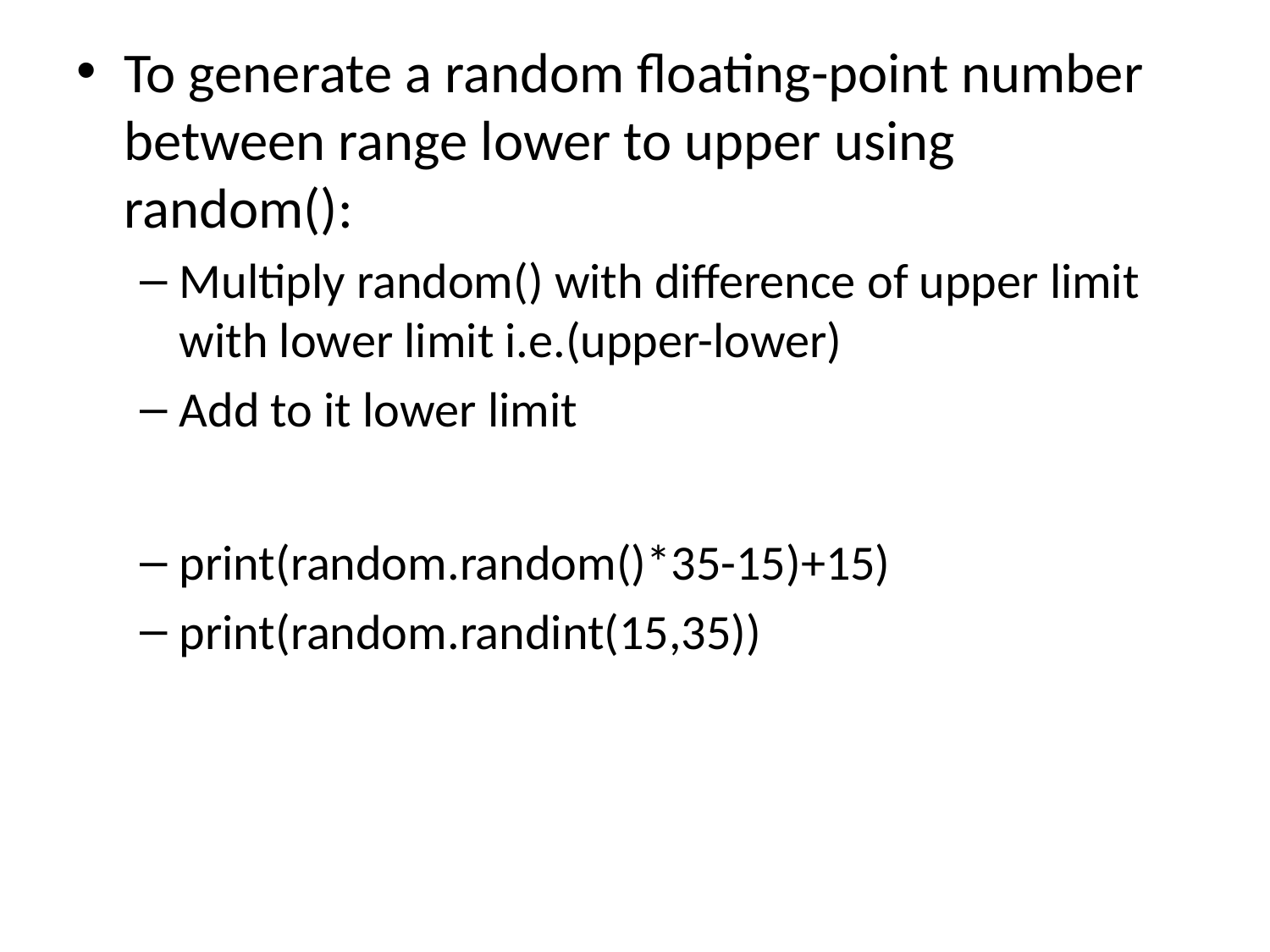

To generate a random floating-point number between range lower to upper using random():
Multiply random() with difference of upper limit with lower limit i.e.(upper-lower)
Add to it lower limit

print(random.random()*35-15)+15)
print(random.randint(15,35))